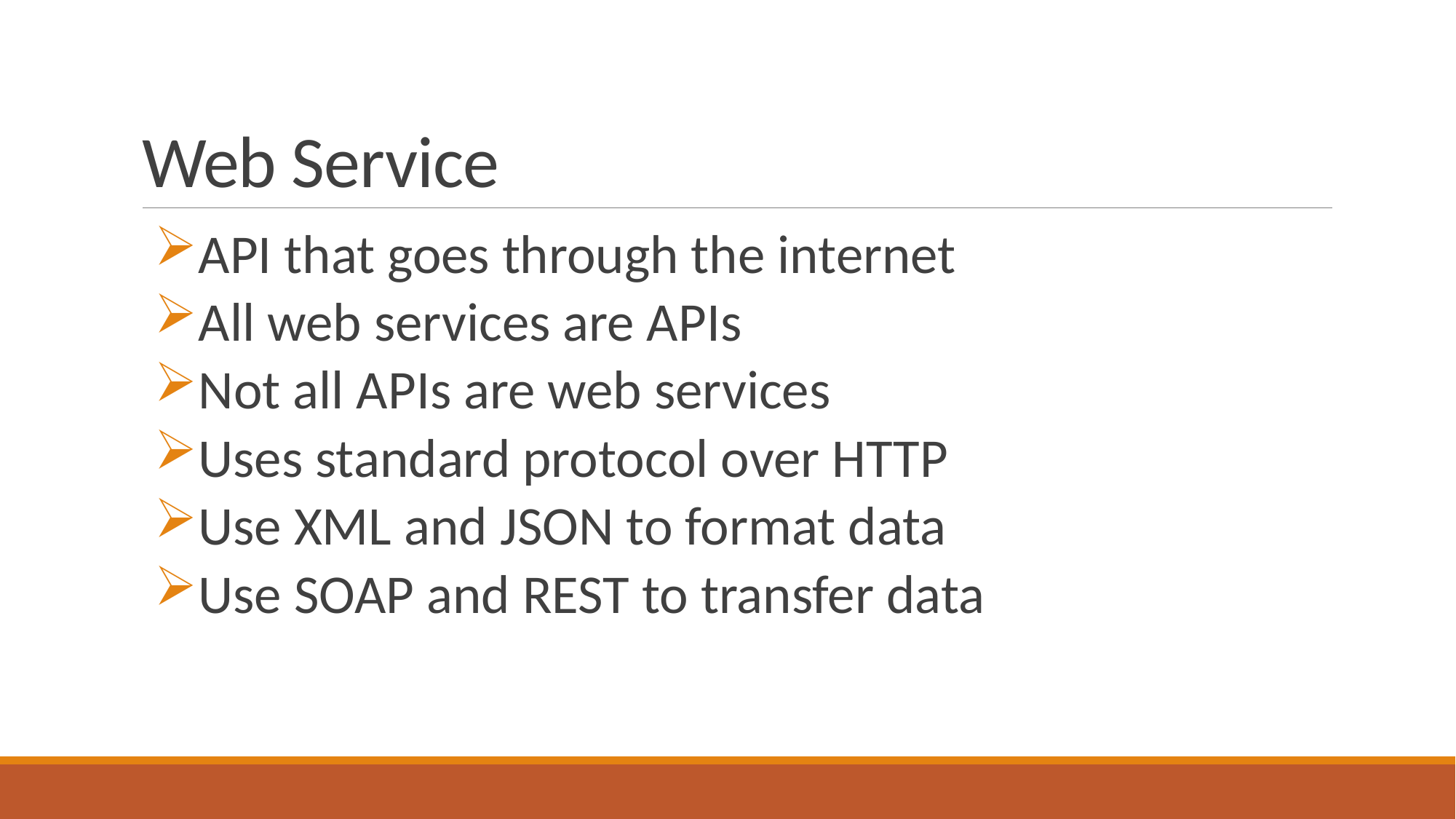

# Web Service
API that goes through the internet
All web services are APIs
Not all APIs are web services
Uses standard protocol over HTTP
Use XML and JSON to format data
Use SOAP and REST to transfer data